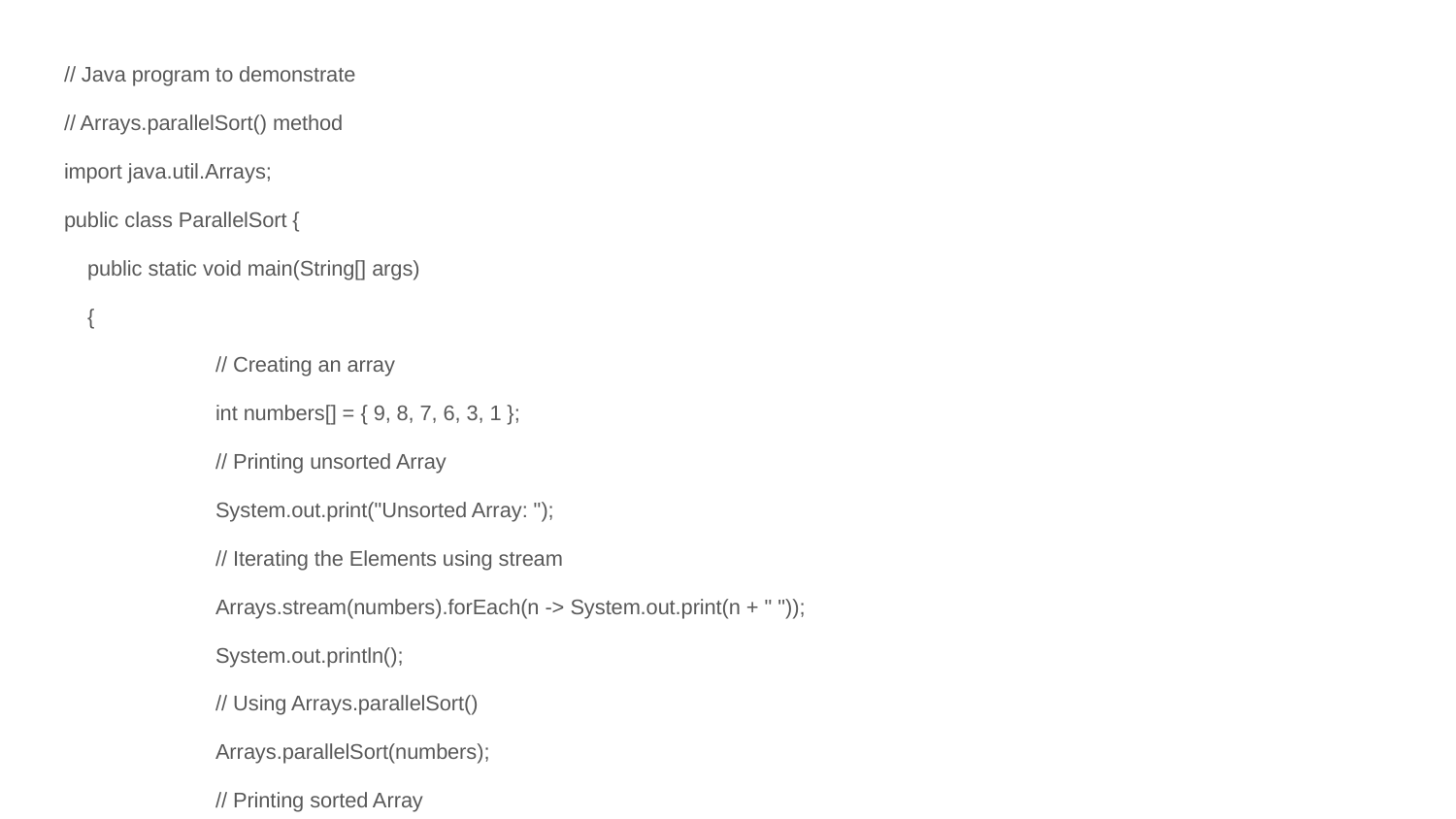

// Java program to demonstrate
// Arrays.parallelSort() method
import java.util.Arrays;
public class ParallelSort {
    public static void main(String[] args)
    {
   	 // Creating an array
   	 int numbers[] = { 9, 8, 7, 6, 3, 1 };
   	 // Printing unsorted Array
   	 System.out.print("Unsorted Array: ");
   	 // Iterating the Elements using stream
   	 Arrays.stream(numbers).forEach(n -> System.out.print(n + " "));
   	 System.out.println();
   	 // Using Arrays.parallelSort()
   	 Arrays.parallelSort(numbers);
   	 // Printing sorted Array
   	 System.out.print("Sorted Array: ");
   	 // Iterating the Elements using stream
   	 Arrays.stream(numbers).forEach(n -> System.out.print(n + " "));
    }
}